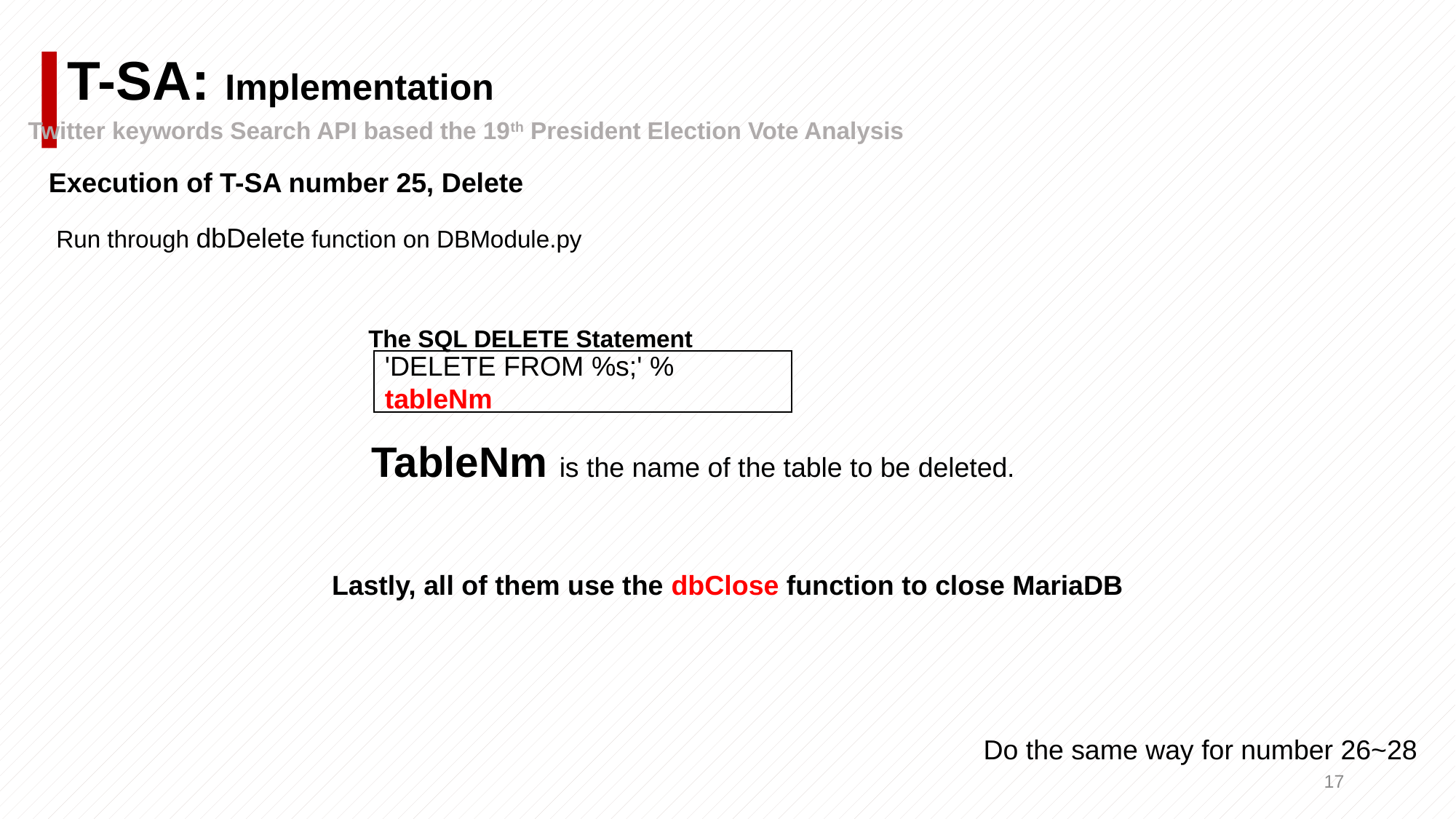

T-SA: Implementation

Twitter keywords Search API based the 19th President Election Vote Analysis
Execution of T-SA number 25, Delete
Run through dbDelete function on DBModule.py
The SQL DELETE Statement
'DELETE FROM %s;' % tableNm
TableNm is the name of the table to be deleted.
Lastly, all of them use the dbClose function to close MariaDB
Do the same way for number 26~28
17